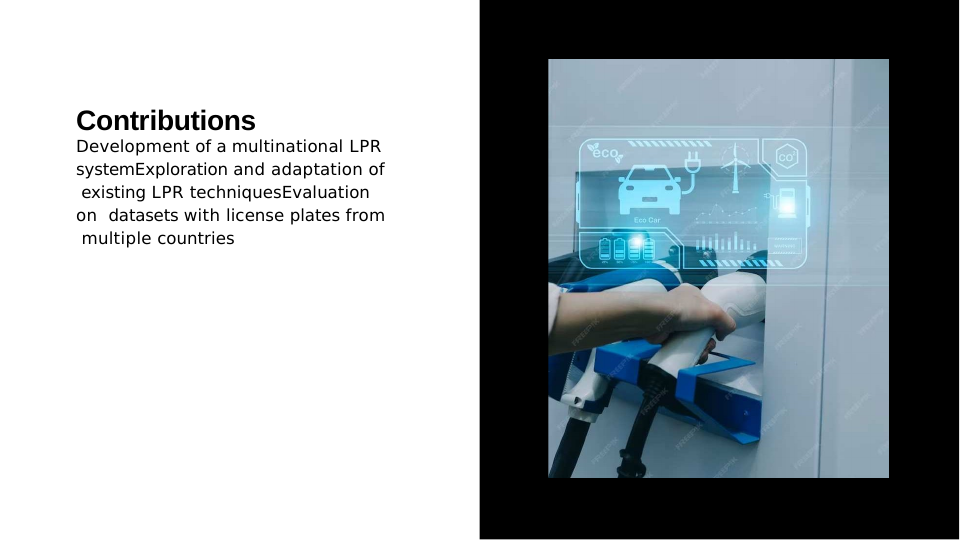

# Contributions
Development of a multinational LPR  systemExploration and adaptation of  existing LPR techniquesEvaluation on  datasets with license plates from  multiple countries